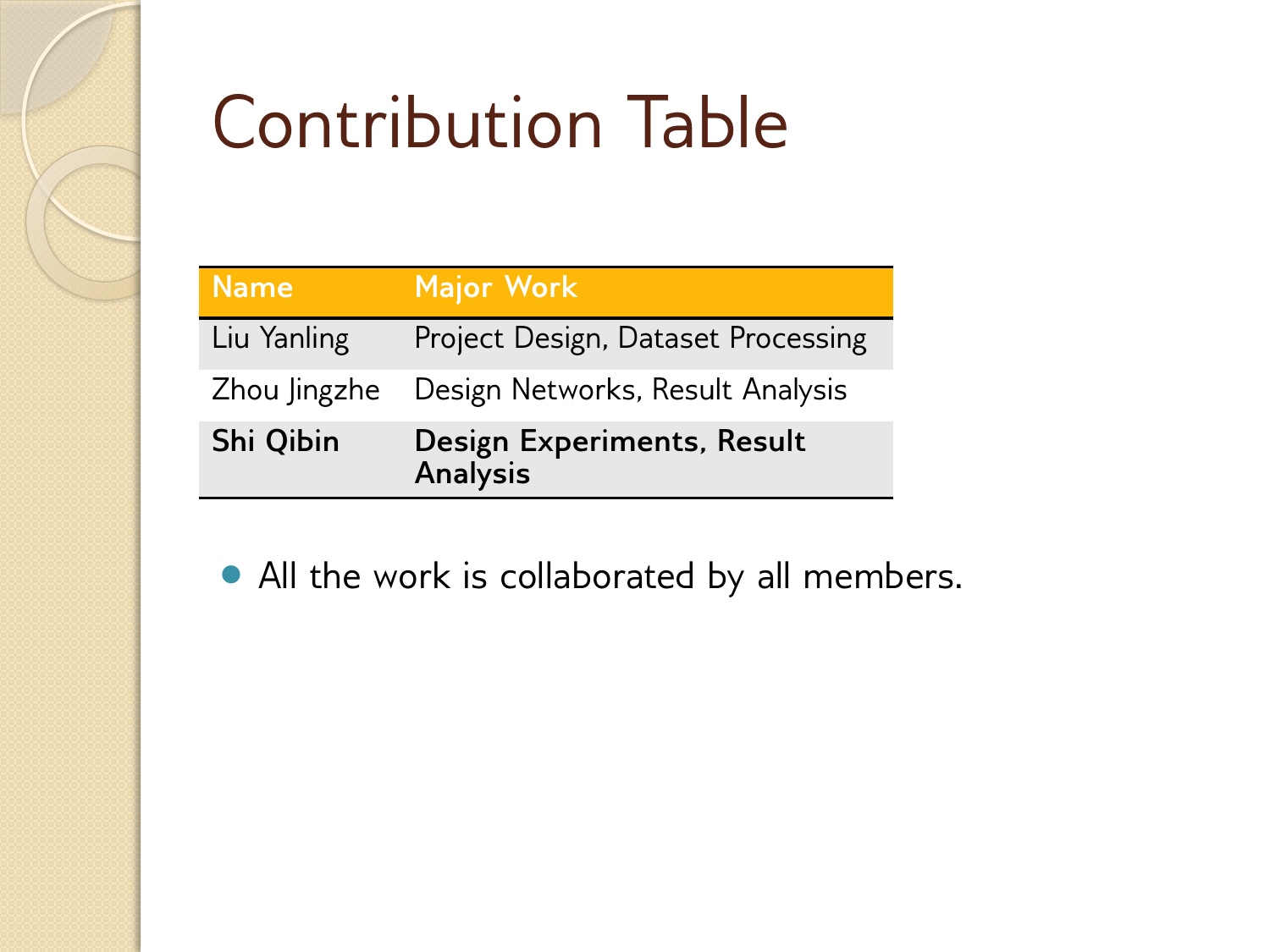

# Contribution Table
| Name | Major Work |
| --- | --- |
| Liu Yanling | Project Design, Dataset Processing |
| Zhou Jingzhe | Design Networks, Result Analysis |
| Shi Qibin | Design Experiments, Result Analysis |
All the work is collaborated by all members.